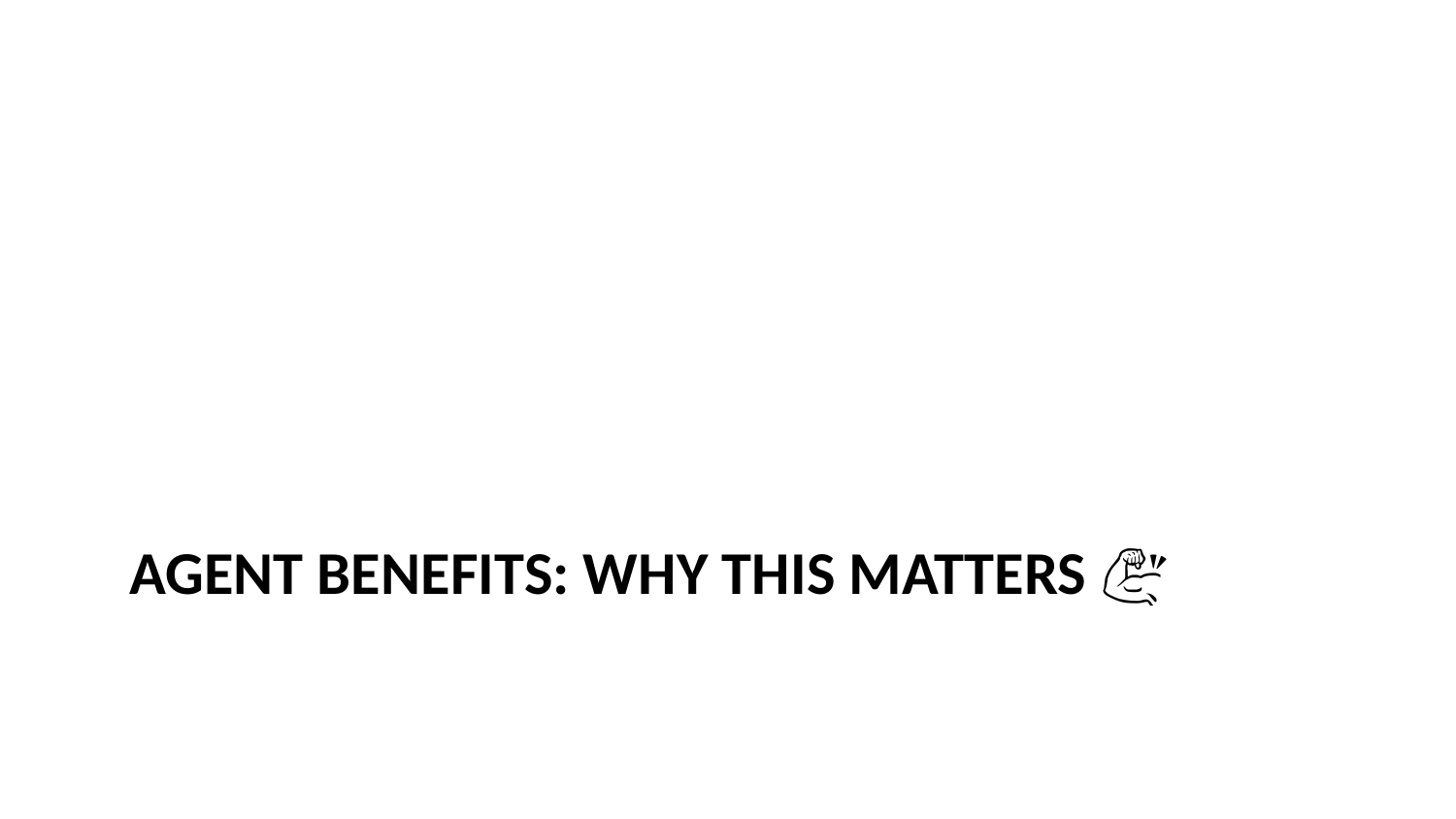

# Agent Benefits: Why This Matters 💪